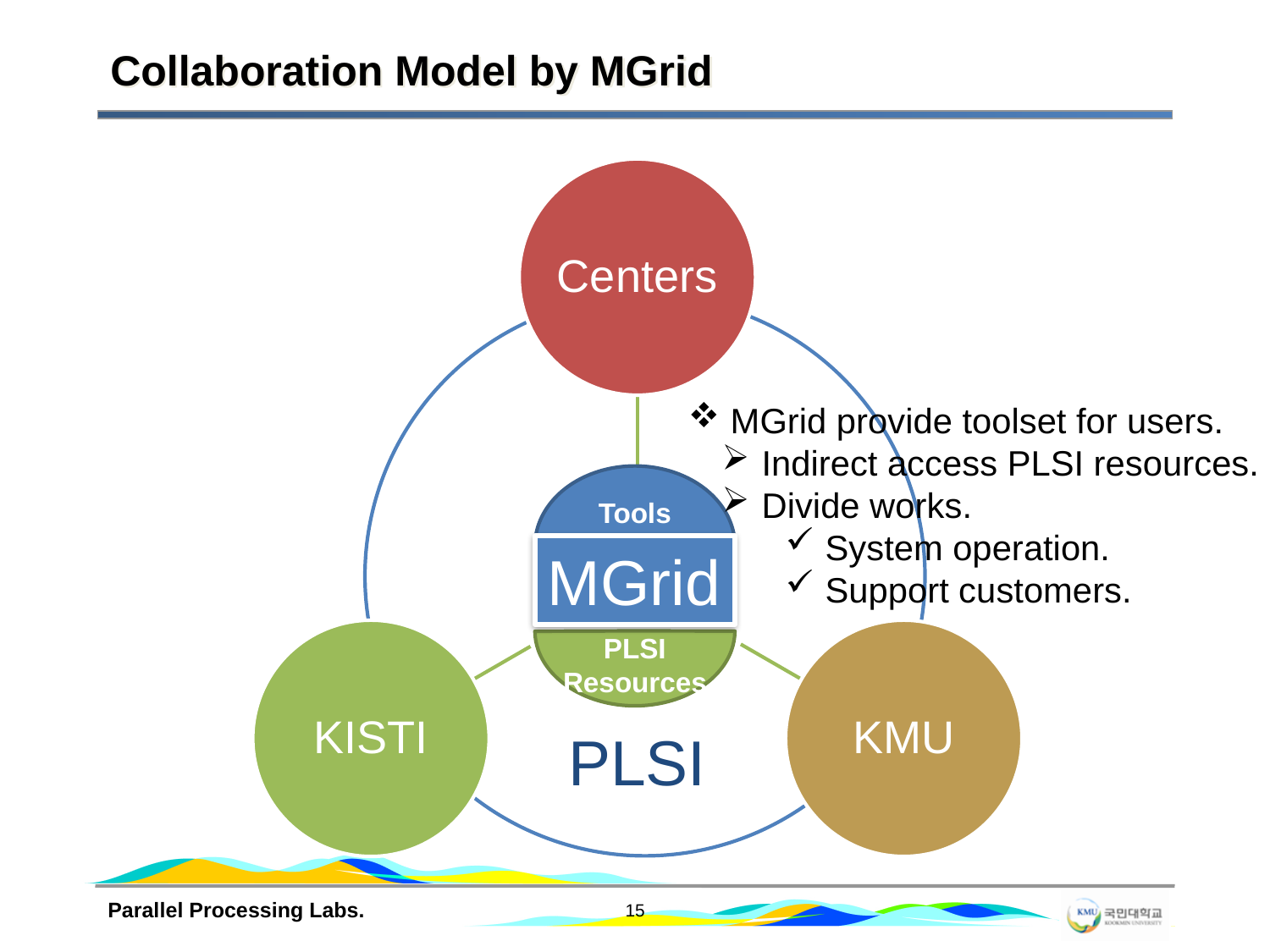

# Collaboration Model by MGrid
MGrid

Centers

KMU

KISTI

 MGrid provide toolset for users.
 Indirect access PLSI resources.
 Divide works.
 System operation.
 Support customers.

Tools

MGrid

PLSI
Resources
PLSI
Parallel Processing Labs.
15